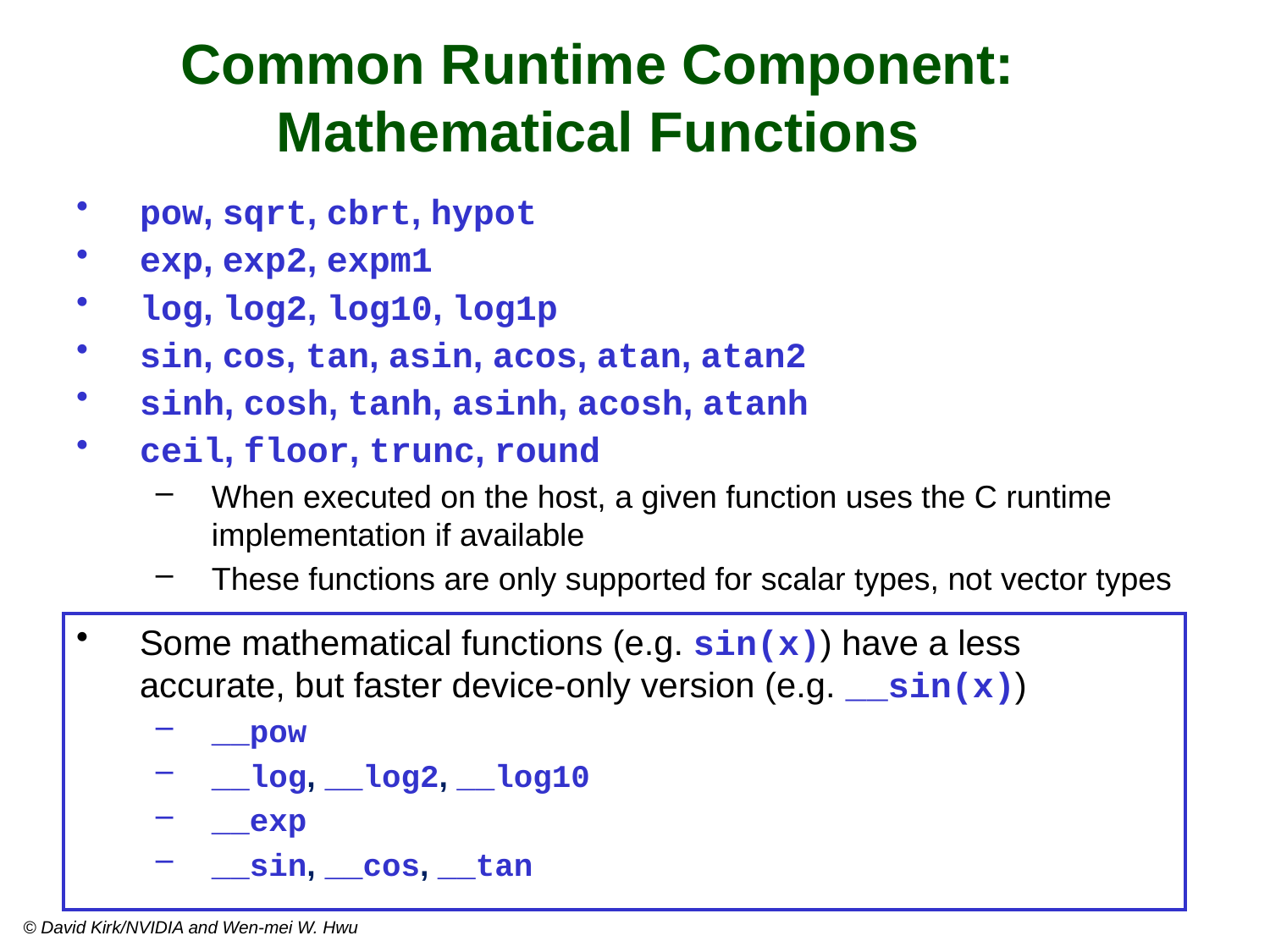

# Common Runtime Component: Mathematical Functions
pow, sqrt, cbrt, hypot
exp, exp2, expm1
log, log2, log10, log1p
sin, cos, tan, asin, acos, atan, atan2
sinh, cosh, tanh, asinh, acosh, atanh
ceil, floor, trunc, round
When executed on the host, a given function uses the C runtime implementation if available
These functions are only supported for scalar types, not vector types
Some mathematical functions (e.g. sin(x)) have a less accurate, but faster device-only version (e.g. __sin(x))
__pow
__log, __log2, __log10
__exp
__sin, __cos, __tan
© David Kirk/NVIDIA and Wen-mei W. Hwu